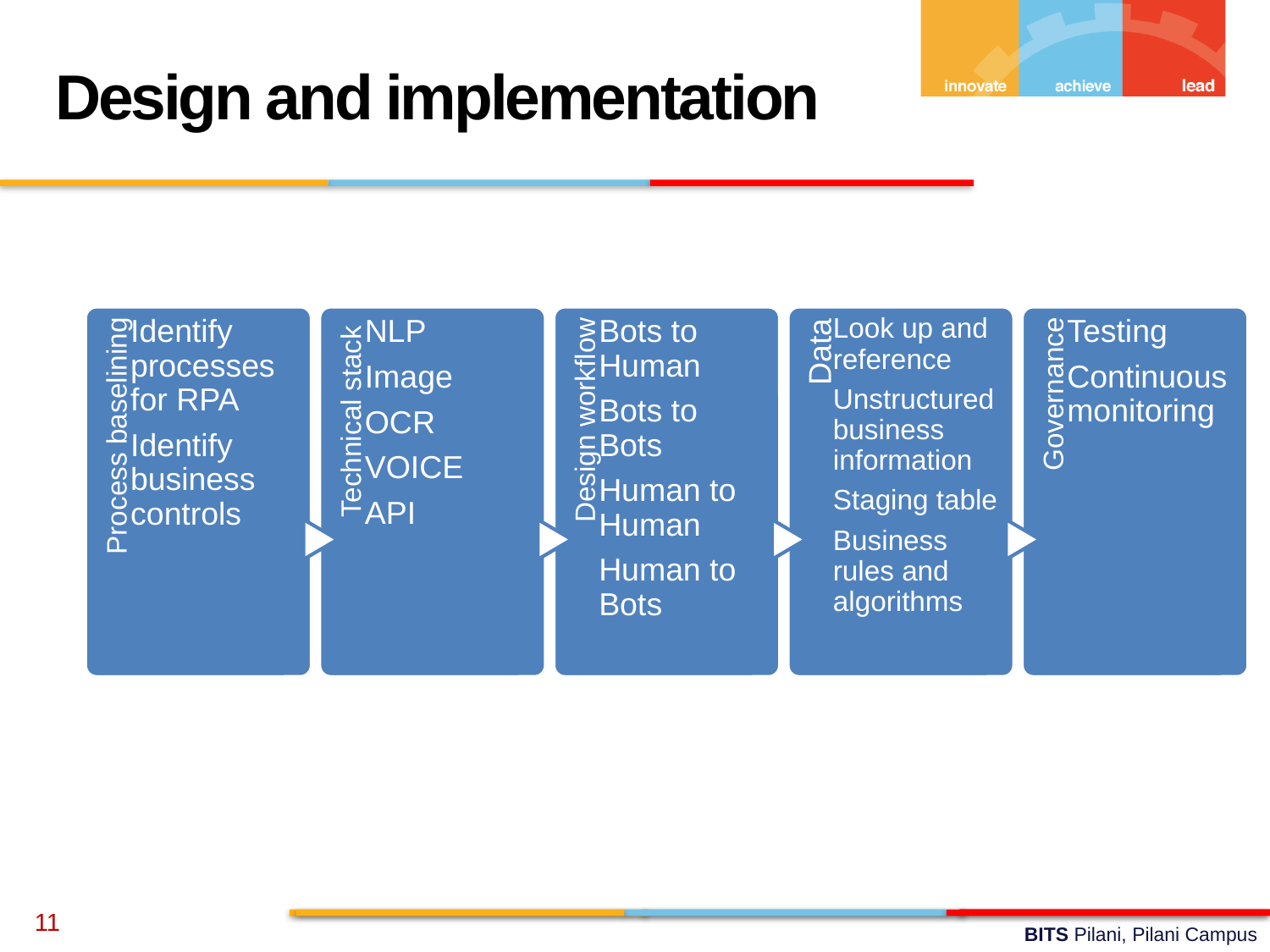

Design and implementation
Process baselining
Identify processes for RPA
Identify business controls
Technical stack
NLP
Image
OCR
VOICE
API
Design workflow
Bots to Human
Bots to Bots
Human to Human
Human to Bots
Data
Look up and reference
Unstructured business information
Staging table
Business rules and algorithms
Governance
Testing
Continuous monitoring
11